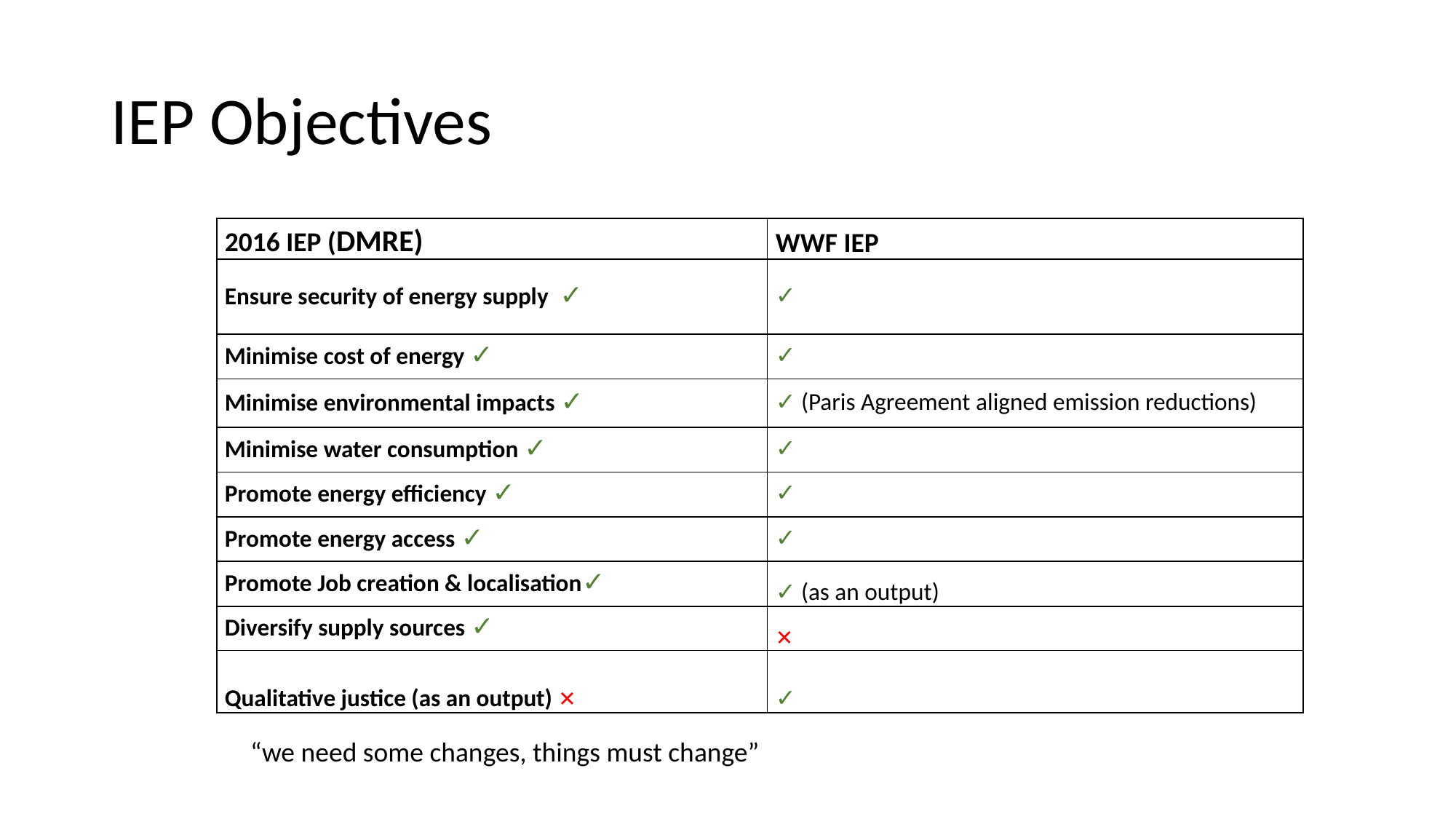

# IEP Objectives
| 2016 IEP (DMRE) | WWF IEP |
| --- | --- |
| Ensure security of energy supply ✓ | ✓ |
| Minimise cost of energy ✓ | ✓ |
| Minimise environmental impacts ✓ | ✓ (Paris Agreement aligned emission reductions) |
| Minimise water consumption ✓ | ✓ |
| Promote energy efficiency ✓ | ✓ |
| Promote energy access ✓ | ✓ |
| Promote Job creation & localisation✓ | ✓ (as an output) |
| Diversify supply sources ✓ | ✕ |
| Qualitative justice (as an output) ✕ | ✓ |
“we need some changes, things must change”